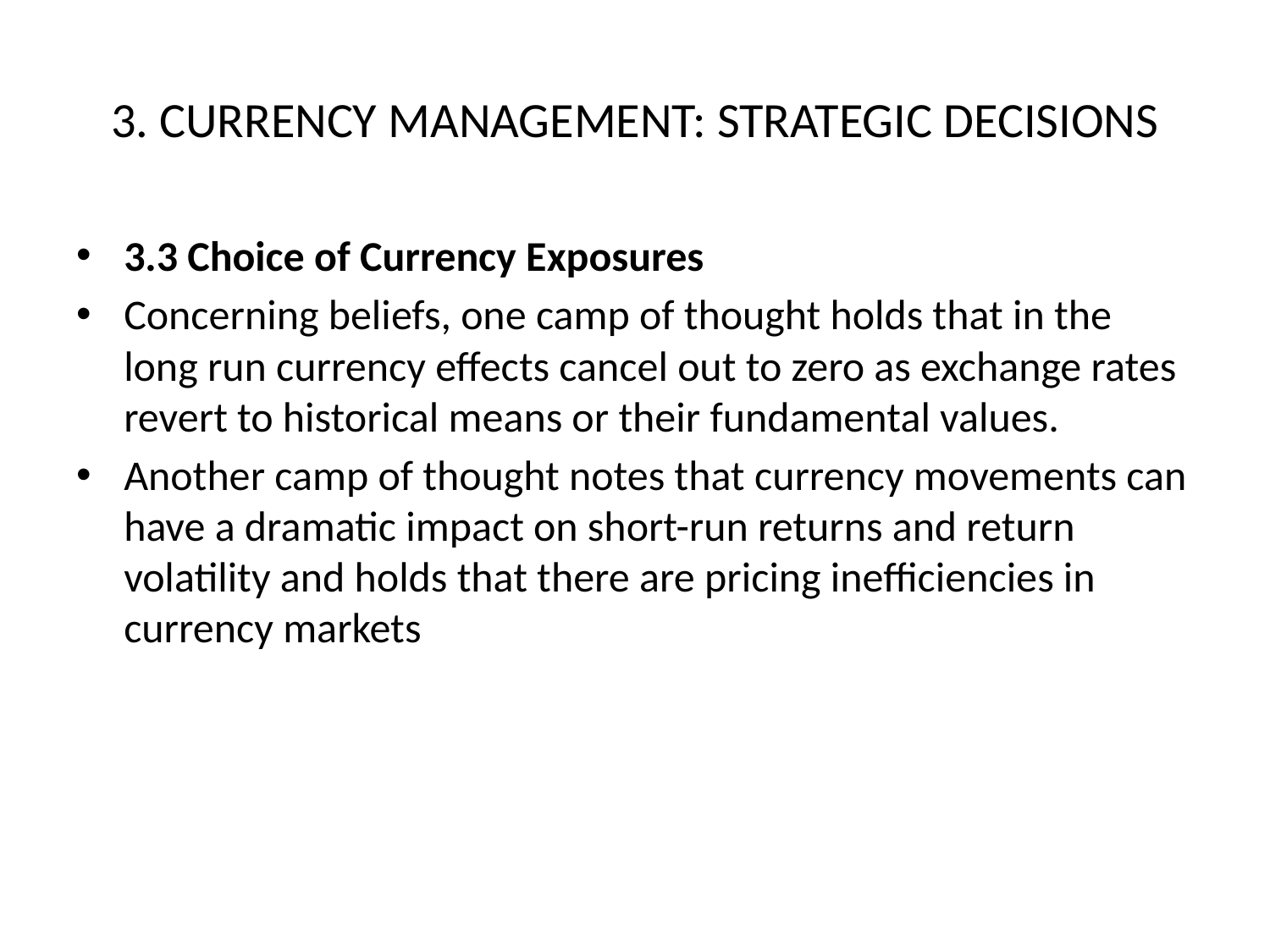

# 3. CURRENCY MANAGEMENT: STRATEGIC DECISIONS
3.3 Choice of Currency Exposures
Concerning beliefs, one camp of thought holds that in the long run currency effects cancel out to zero as exchange rates revert to historical means or their fundamental values.
Another camp of thought notes that currency movements can have a dramatic impact on short-run returns and return volatility and holds that there are pricing inefficiencies in currency markets